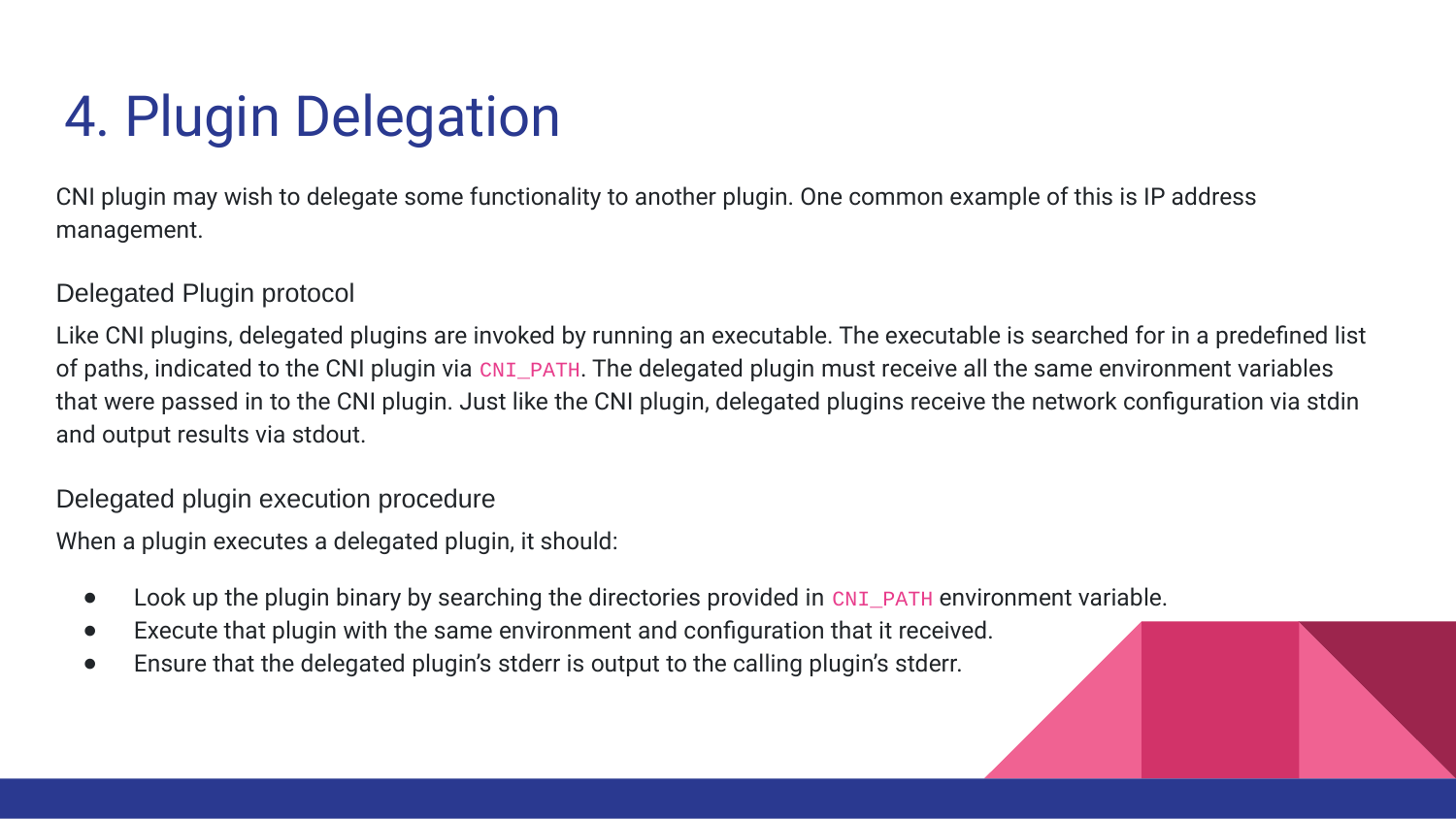

# 4. Plugin Delegation
CNI plugin may wish to delegate some functionality to another plugin. One common example of this is IP address management.
Delegated Plugin protocol
Like CNI plugins, delegated plugins are invoked by running an executable. The executable is searched for in a predefined list of paths, indicated to the CNI plugin via CNI_PATH. The delegated plugin must receive all the same environment variables that were passed in to the CNI plugin. Just like the CNI plugin, delegated plugins receive the network configuration via stdin and output results via stdout.
Delegated plugin execution procedure
When a plugin executes a delegated plugin, it should:
Look up the plugin binary by searching the directories provided in CNI_PATH environment variable.
Execute that plugin with the same environment and configuration that it received.
Ensure that the delegated plugin’s stderr is output to the calling plugin’s stderr.